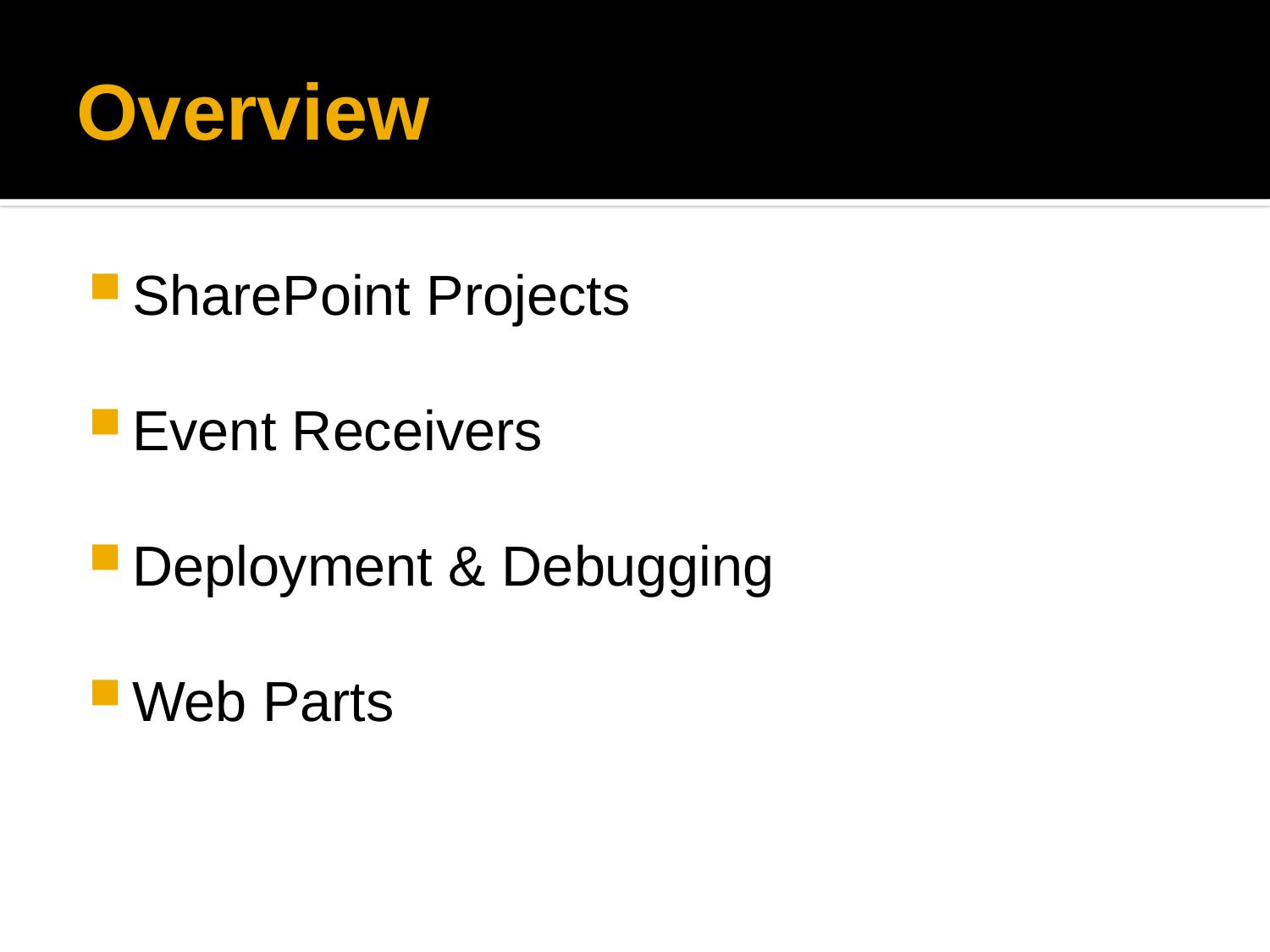

# Overview
SharePoint Projects

Event Receivers

Deployment & Debugging

Web Parts